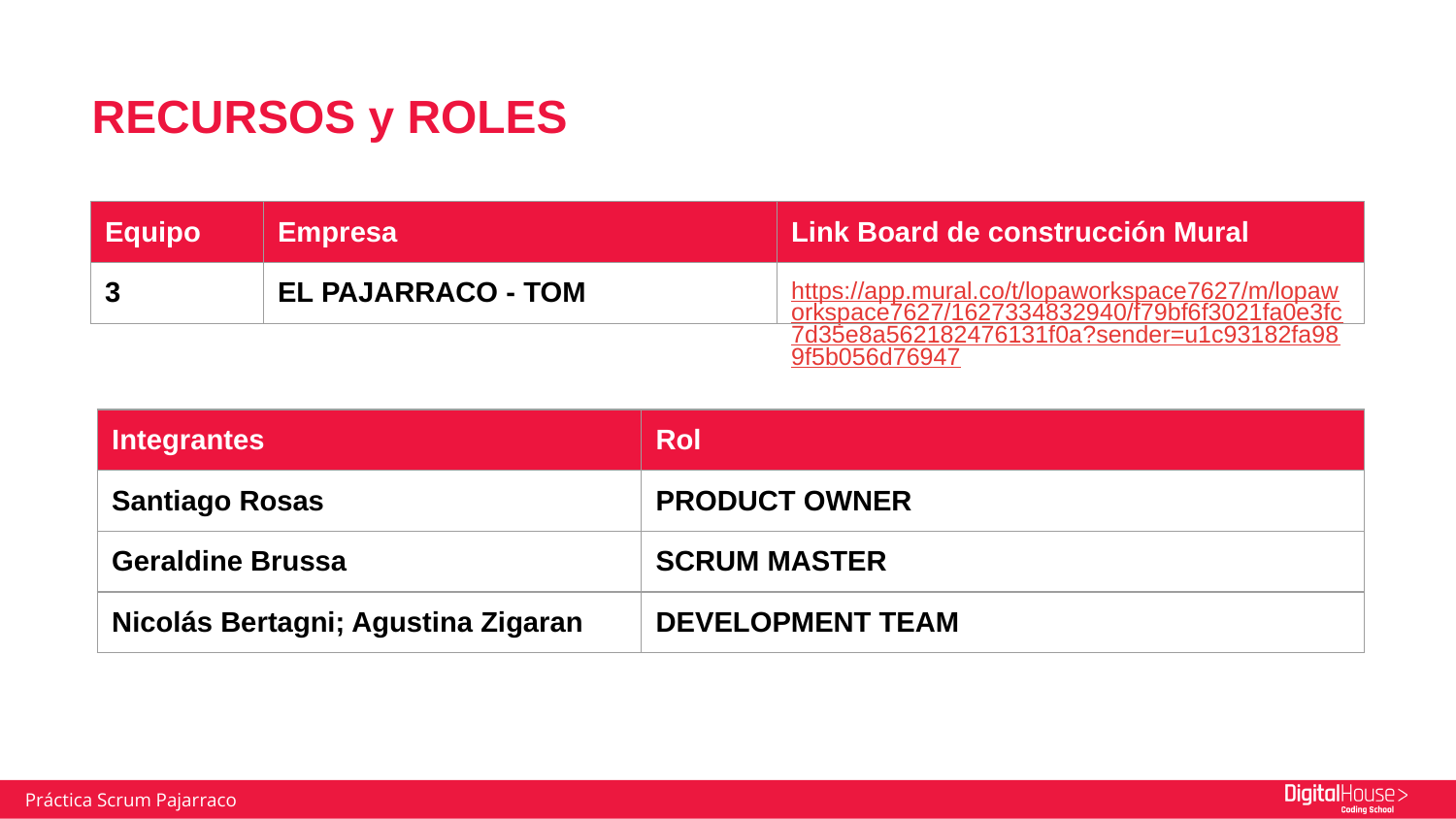

# RECURSOS y ROLES
| Equipo | Empresa | Link Board de construcción Mural |
| --- | --- | --- |
| 3 | EL PAJARRACO - TOM | https://app.mural.co/t/lopaworkspace7627/m/lopaworkspace7627/1627334832940/f79bf6f3021fa0e3fc7d35e8a562182476131f0a?sender=u1c93182fa989f5b056d76947 |
| Integrantes | Rol |
| --- | --- |
| Santiago Rosas | PRODUCT OWNER |
| Geraldine Brussa | SCRUM MASTER |
| Nicolás Bertagni; Agustina Zigaran | DEVELOPMENT TEAM |